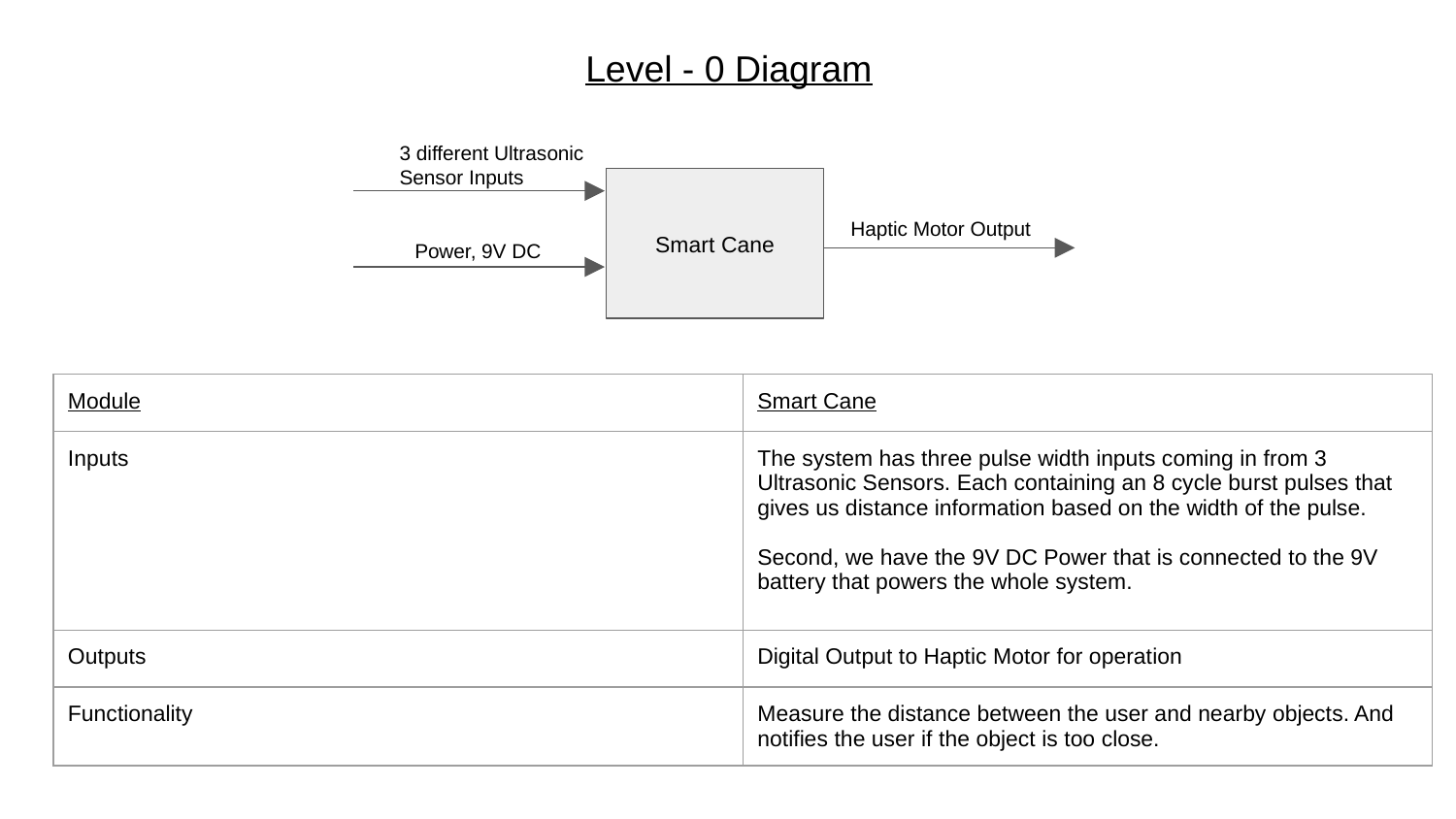

# Level - 0 Diagram
3 different Ultrasonic Sensor Inputs
Smart Cane
Haptic Motor Output
Power, 9V DC
| Module | Smart Cane |
| --- | --- |
| Inputs | The system has three pulse width inputs coming in from 3 Ultrasonic Sensors. Each containing an 8 cycle burst pulses that gives us distance information based on the width of the pulse. Second, we have the 9V DC Power that is connected to the 9V battery that powers the whole system. |
| Outputs | Digital Output to Haptic Motor for operation |
| Functionality | Measure the distance between the user and nearby objects. And notifies the user if the object is too close. |